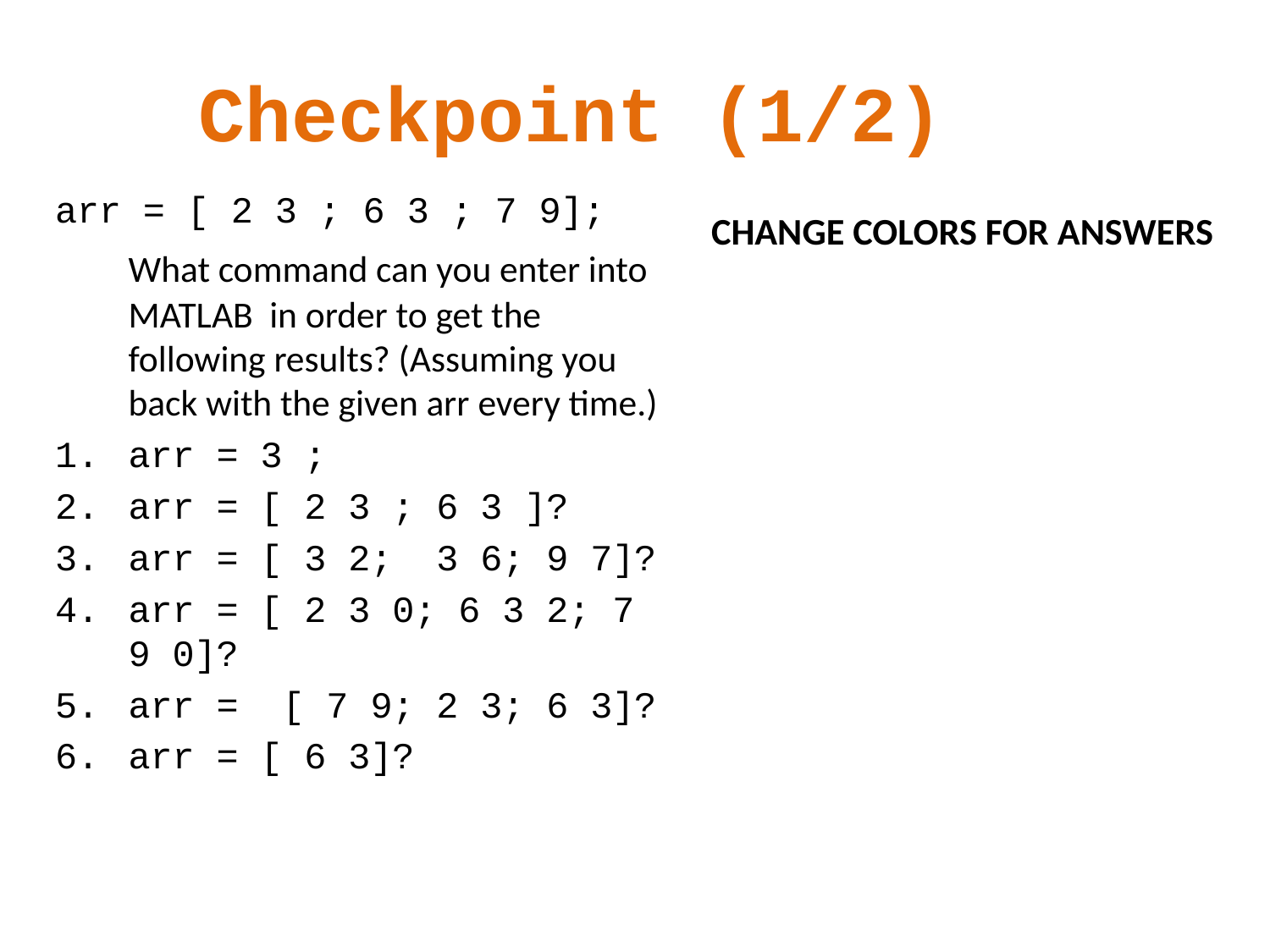

# Checkpoint (1/2)
arr = [ 2 3 ; 6 3 ; 7 9];
	What command can you enter into MATLAB  in order to get the following results? (Assuming you back with the given arr every time.)
arr = 3 ;
arr = [ 2 3 ; 6 3 ]?
arr = [ 3 2;  3 6; 9 7]?
arr = [ 2 3 0; 6 3 2; 7 9 0]?
arr =  [ 7 9; 2 3; 6 3]?
arr = [ 6 3]?

CHANGE COLORS FOR ANSWERS
For the future purpose, know how to get the answer both ways.
arr = arr(2,2) or arr = arr(5)
arr(3,:) = [] or arr = arr(1:2,:)
arr = arr(:,end:-1:1) or arr(:, [ 2 1])
arr(2,3) = 2 or arr = [arr [ 0; 2; 0 ]]
arr([ 3 1 2],:)
 arr=  arr(2,:) or arr([ 1 3],:) =[]